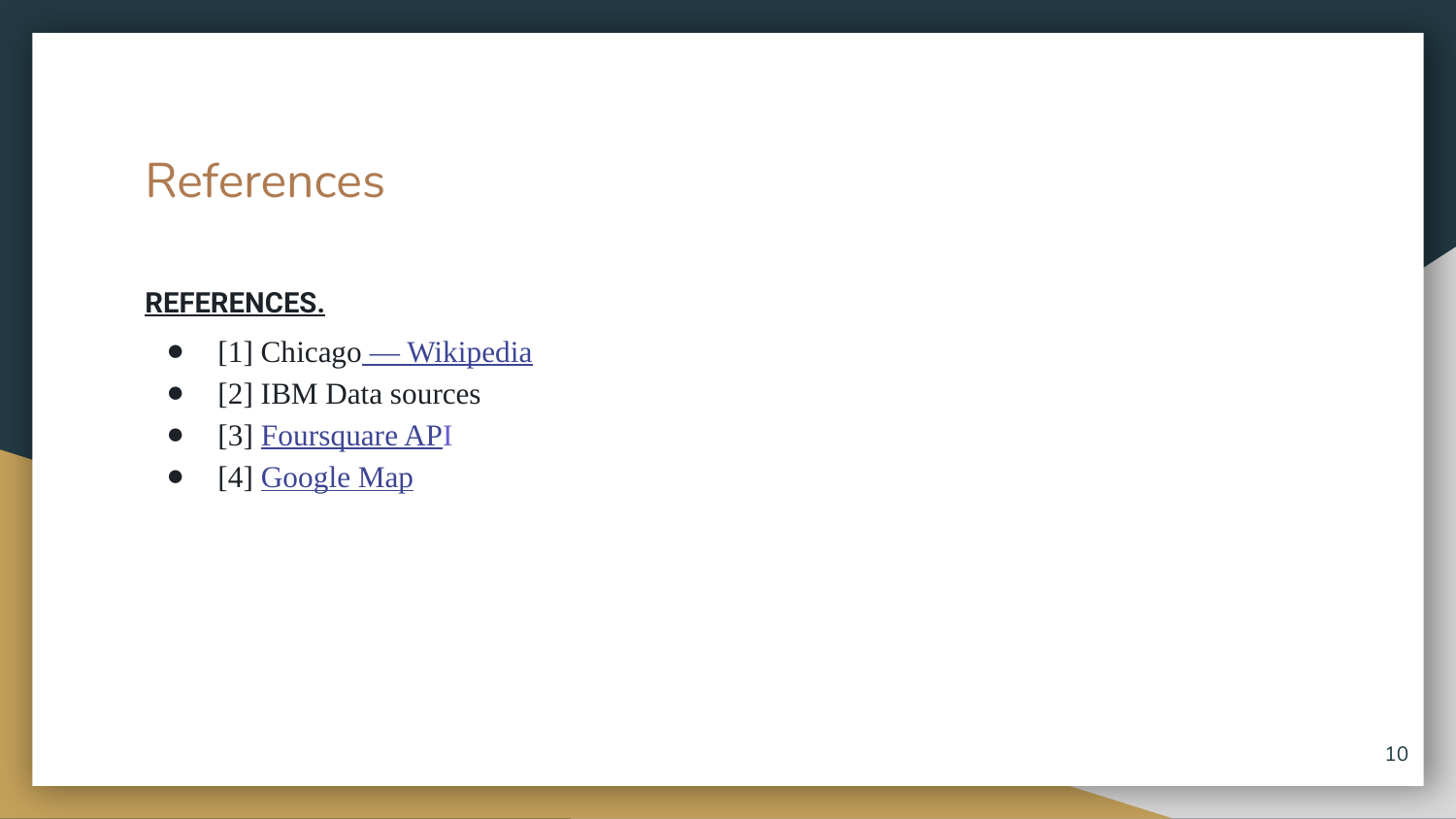

# References
REFERENCES.
[1] Chicago — Wikipedia
[2] IBM Data sources
[3] Foursquare API
[4] Google Map

10